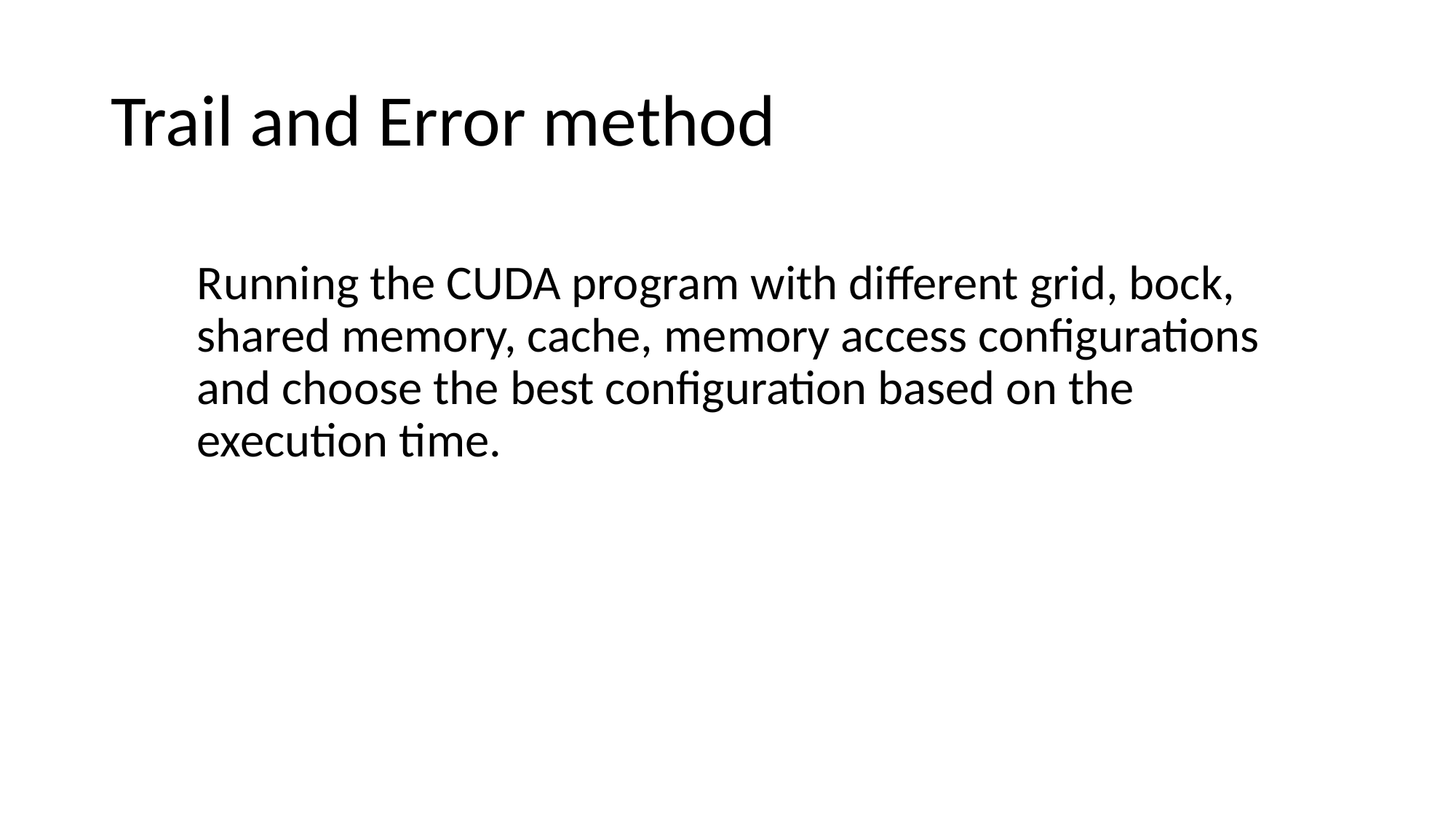

# Trail and Error method
Running the CUDA program with different grid, bock, shared memory, cache, memory access configurations and choose the best configuration based on the execution time.